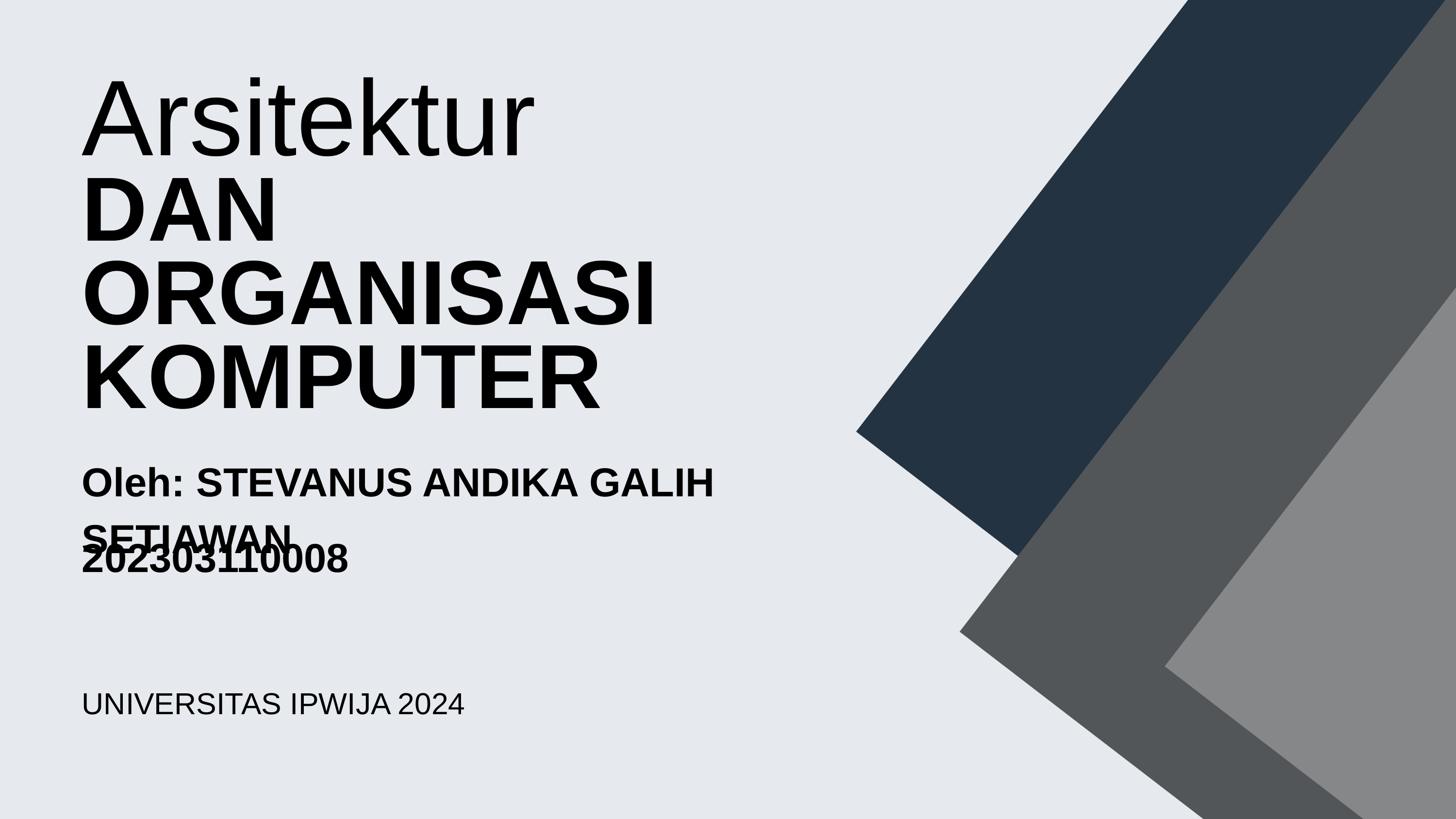

Arsitektur
DAN ORGANISASI KOMPUTER
Oleh: STEVANUS ANDIKA GALIH SETIAWAN
202303110008
UNIVERSITAS IPWIJA 2024